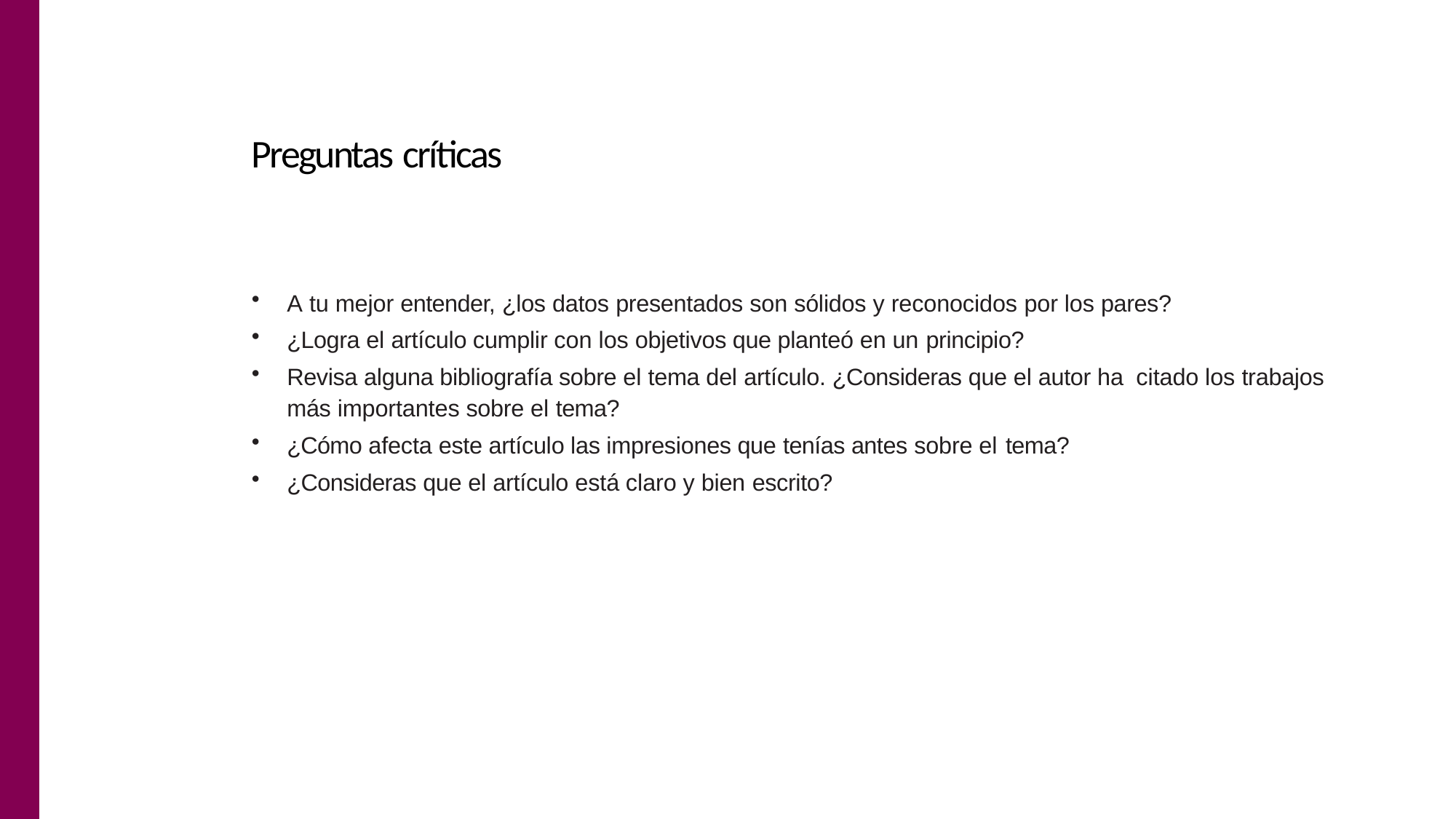

# Preguntas críticas
A tu mejor entender, ¿los datos presentados son sólidos y reconocidos por los pares?
¿Logra el artículo cumplir con los objetivos que planteó en un principio?
Revisa alguna bibliografía sobre el tema del artículo. ¿Consideras que el autor ha  citado los trabajos más importantes sobre el tema?
¿Cómo afecta este artículo las impresiones que tenías antes sobre el tema?
¿Consideras que el artículo está claro y bien escrito?